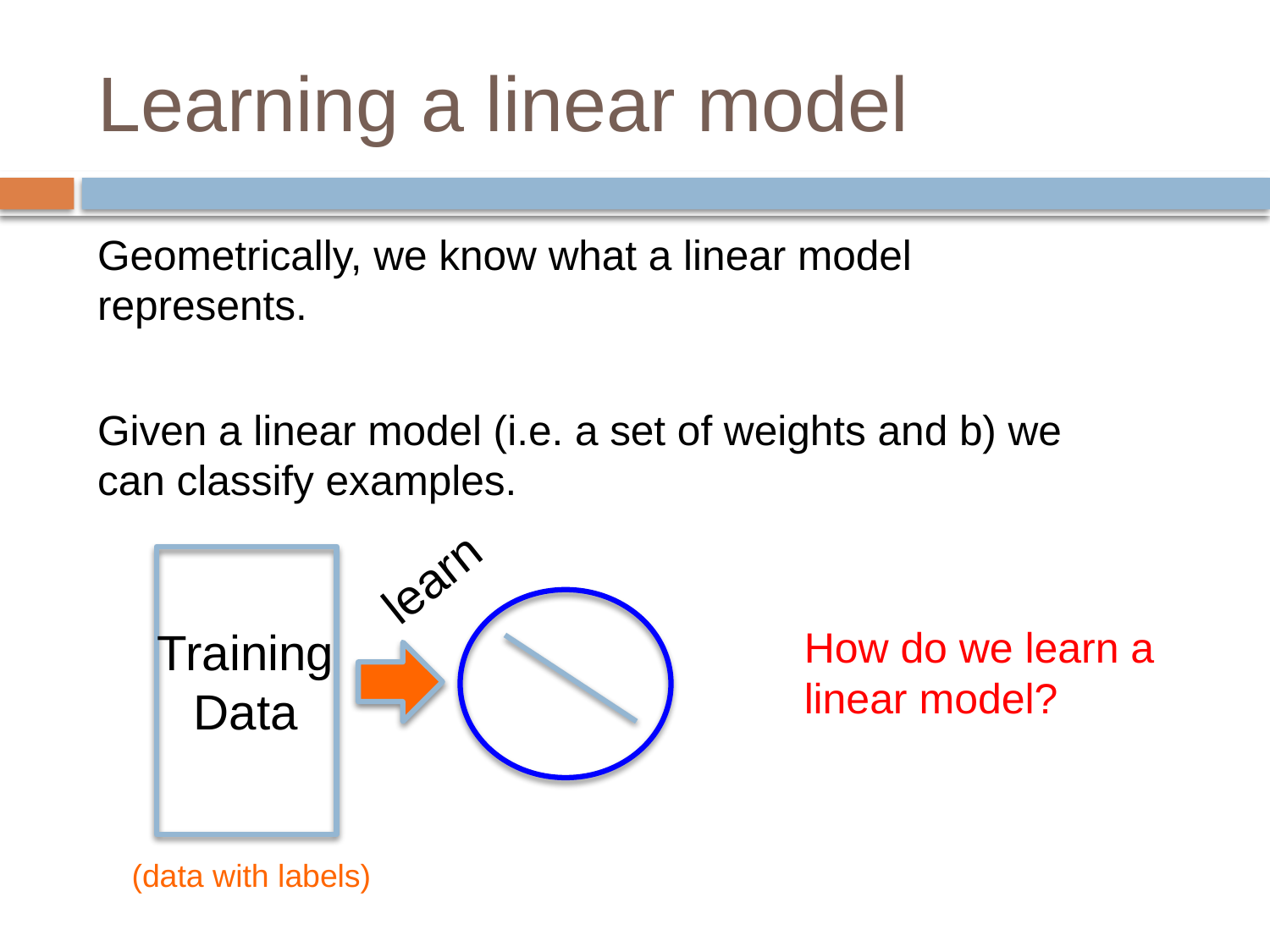

# Learning a linear model
Geometrically, we know what a linear model represents.

Given a linear model (i.e. a set of weights and b) we can classify examples.
learn

Training
Data
How do we learn a linear model?

(data with labels)